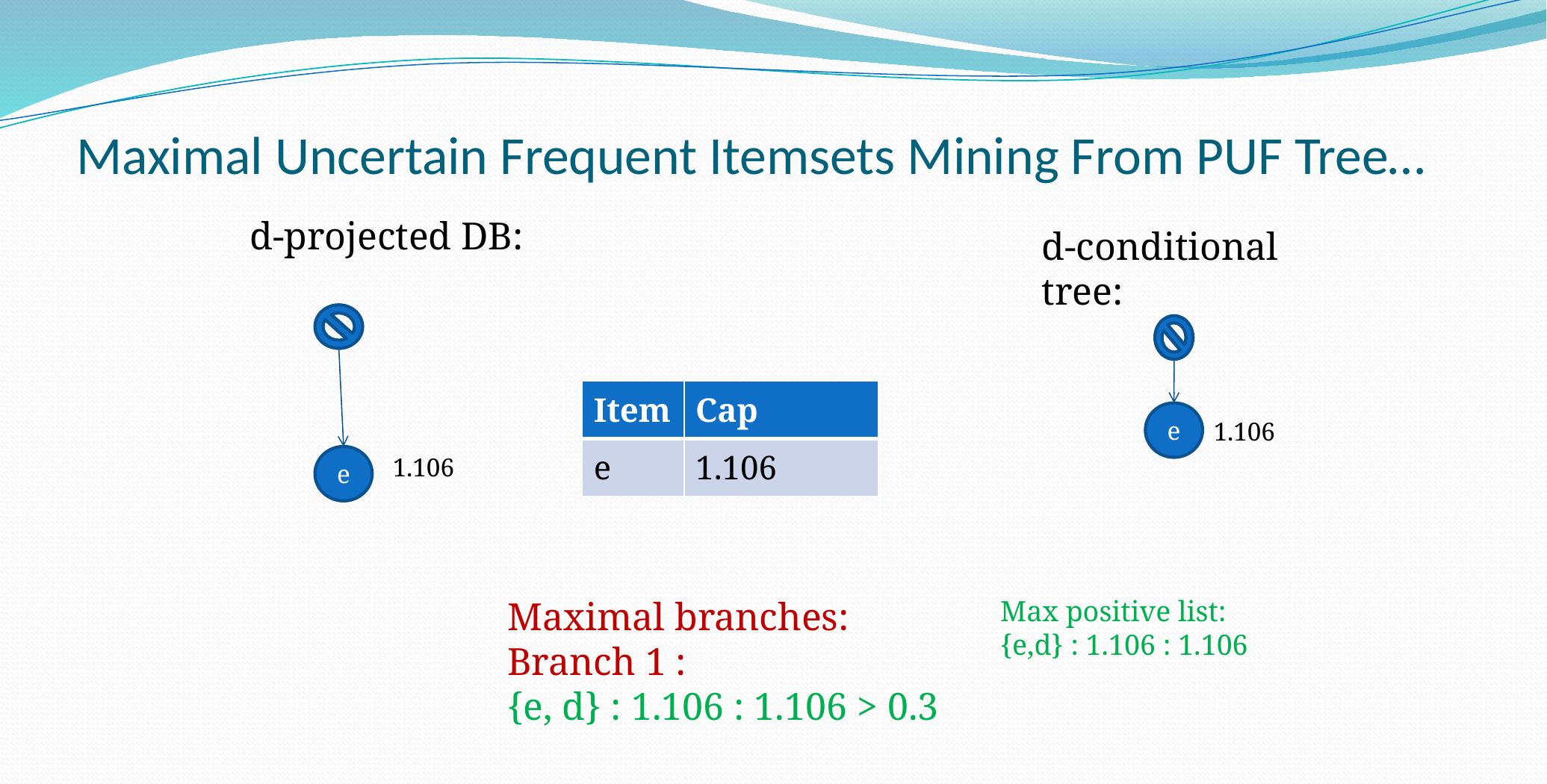

# Maximal Uncertain Frequent Itemsets Mining From PUF Tree…
d-projected DB:
d-conditional tree:

| Item | Cap |
| --- | --- |
| e | 1.106 |
e
1.106
e
1.106
Maximal branches:
Branch 1 :
{e, d} : 1.106 : 1.106 > 0.3
Max positive list:
{e,d} : 1.106 : 1.106